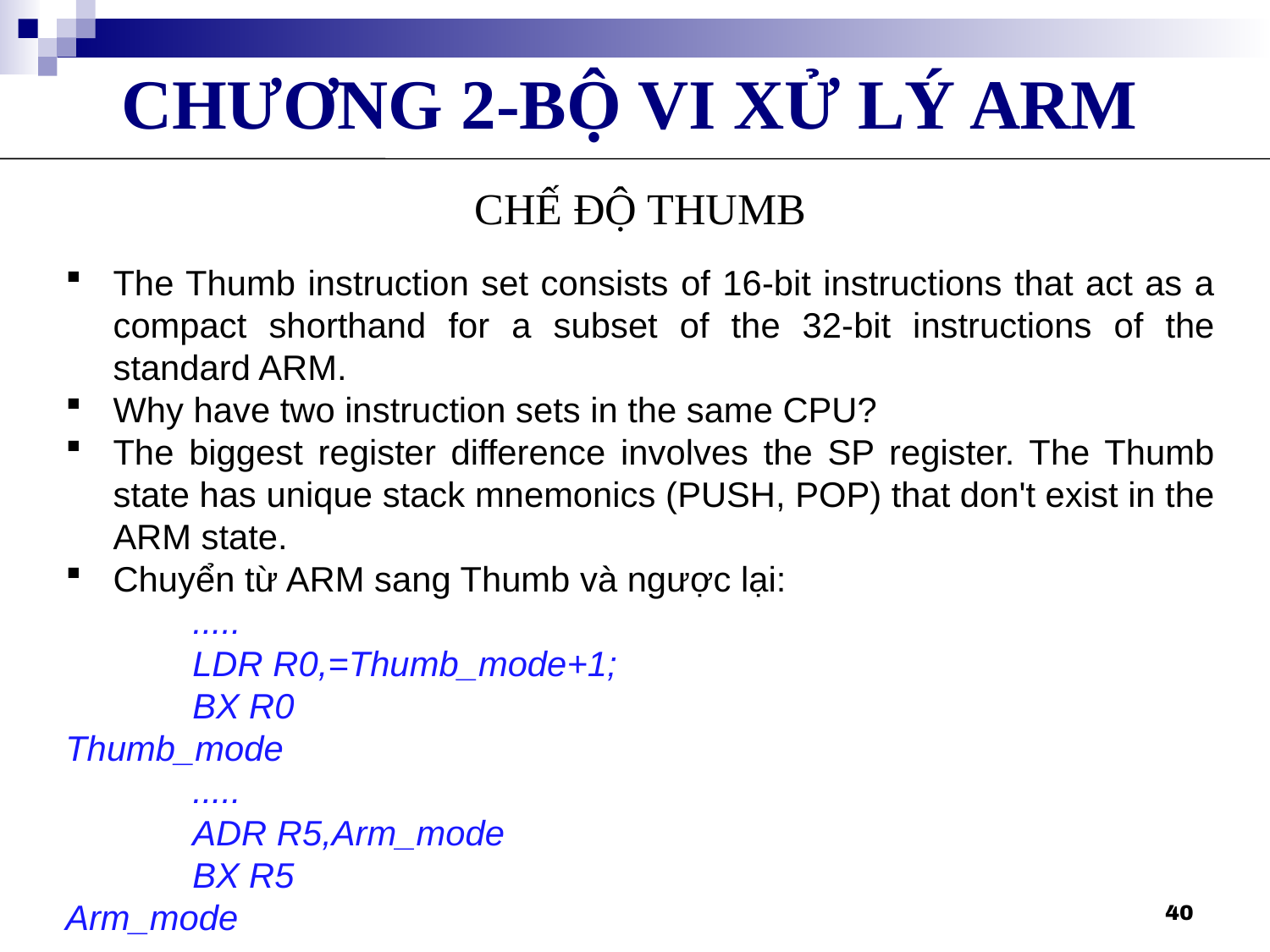

CHƯƠNG 2-BỘ VI XỬ LÝ ARM

CHẾ ĐỘ THUMB

The Thumb instruction set consists of 16-bit instructions that act as a compact shorthand for a subset of the 32-bit instructions of the standard ARM.
Why have two instruction sets in the same CPU?
The biggest register difference involves the SP register. The Thumb state has unique stack mnemonics (PUSH, POP) that don't exist in the ARM state.
Chuyển từ ARM sang Thumb và ngược lại:
	.....
	LDR R0,=Thumb_mode+1;
	BX R0
Thumb_mode
	.....
	ADR R5,Arm_mode
	BX R5
Arm_mode

40